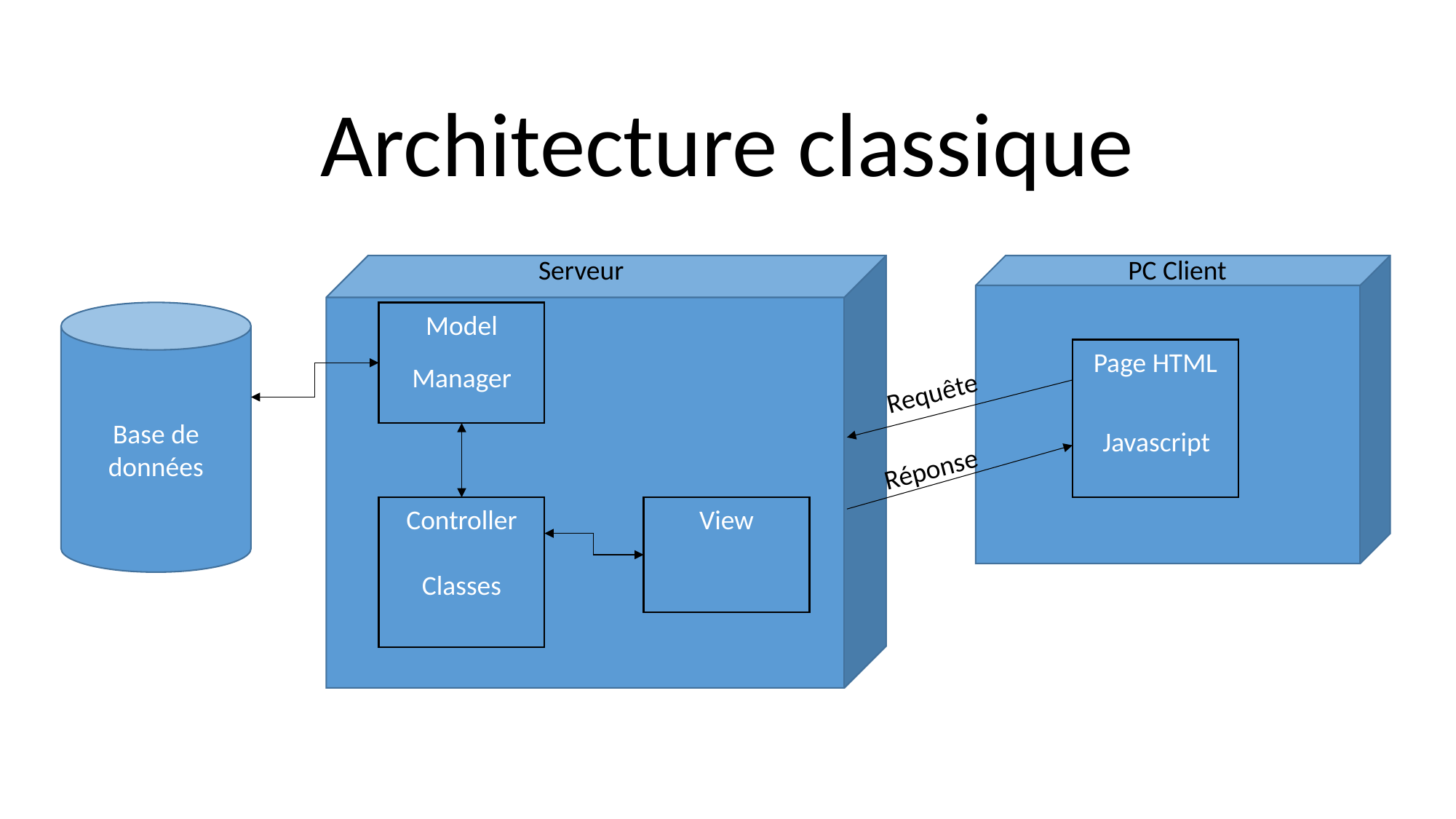

Architecture classique
Serveur
PC Client

Base de données
Model

Manager
Page HTML
Requête
Javascript
Réponse
Controller

Classes
View